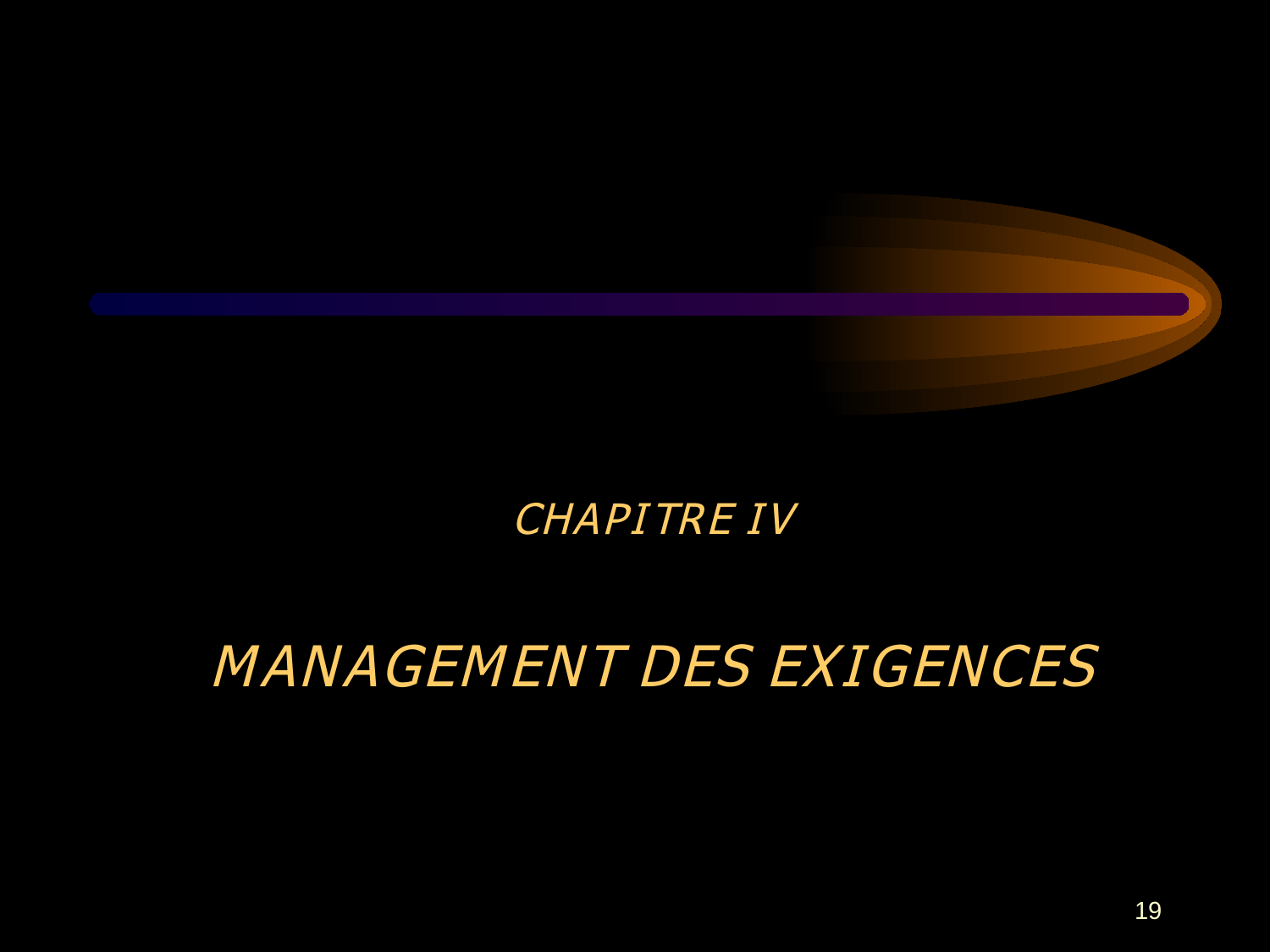

# CHAPITRE IV MANAGEMENT DES EXIGENCES
19